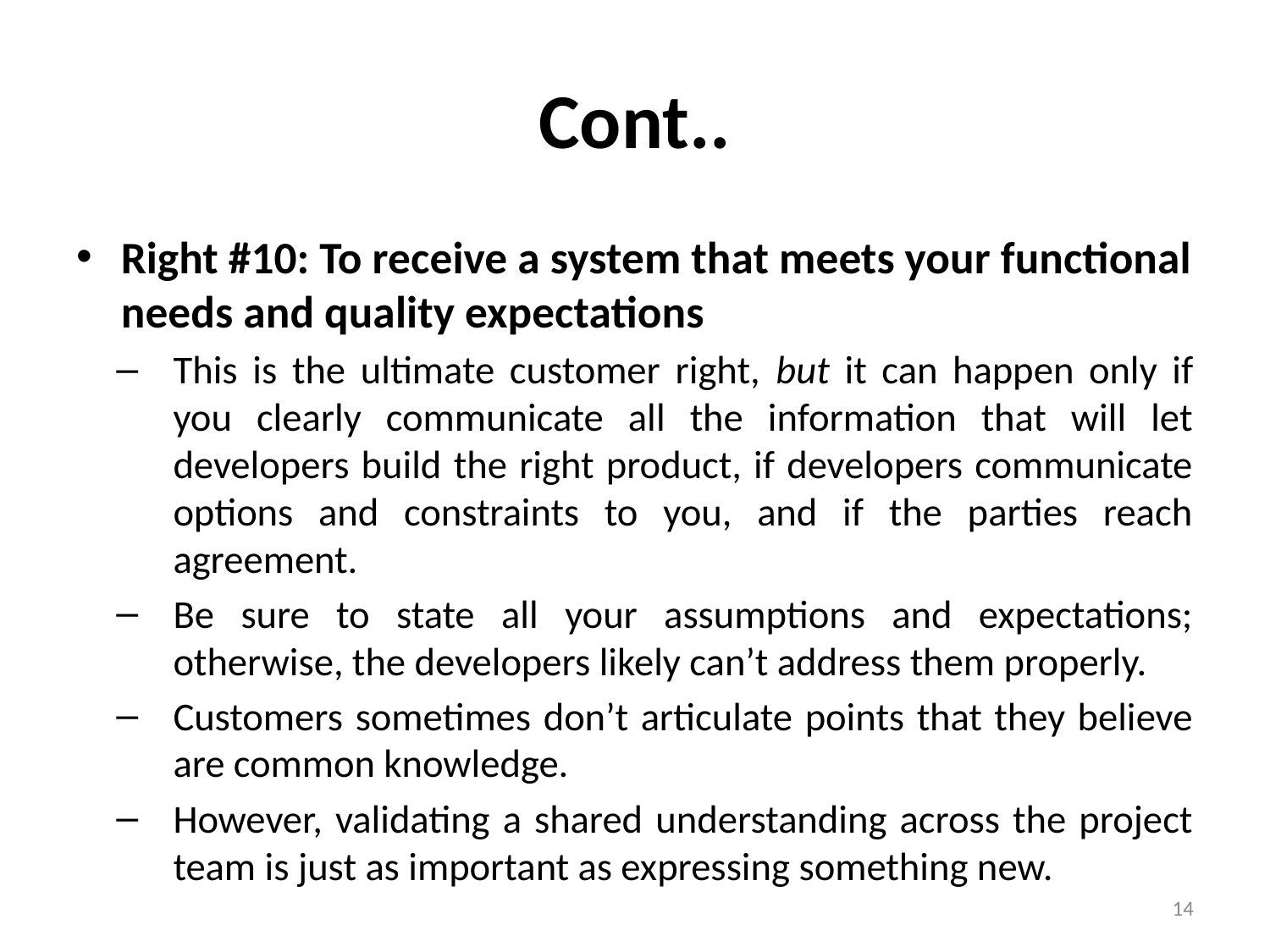

# Cont..
Right #10: To receive a system that meets your functional needs and quality expectations
This is the ultimate customer right, but it can happen only if you clearly communicate all the information that will let developers build the right product, if developers communicate options and constraints to you, and if the parties reach agreement.
Be sure to state all your assumptions and expectations; otherwise, the developers likely can’t address them properly.
Customers sometimes don’t articulate points that they believe are common knowledge.
However, validating a shared understanding across the project team is just as important as expressing something new.
14